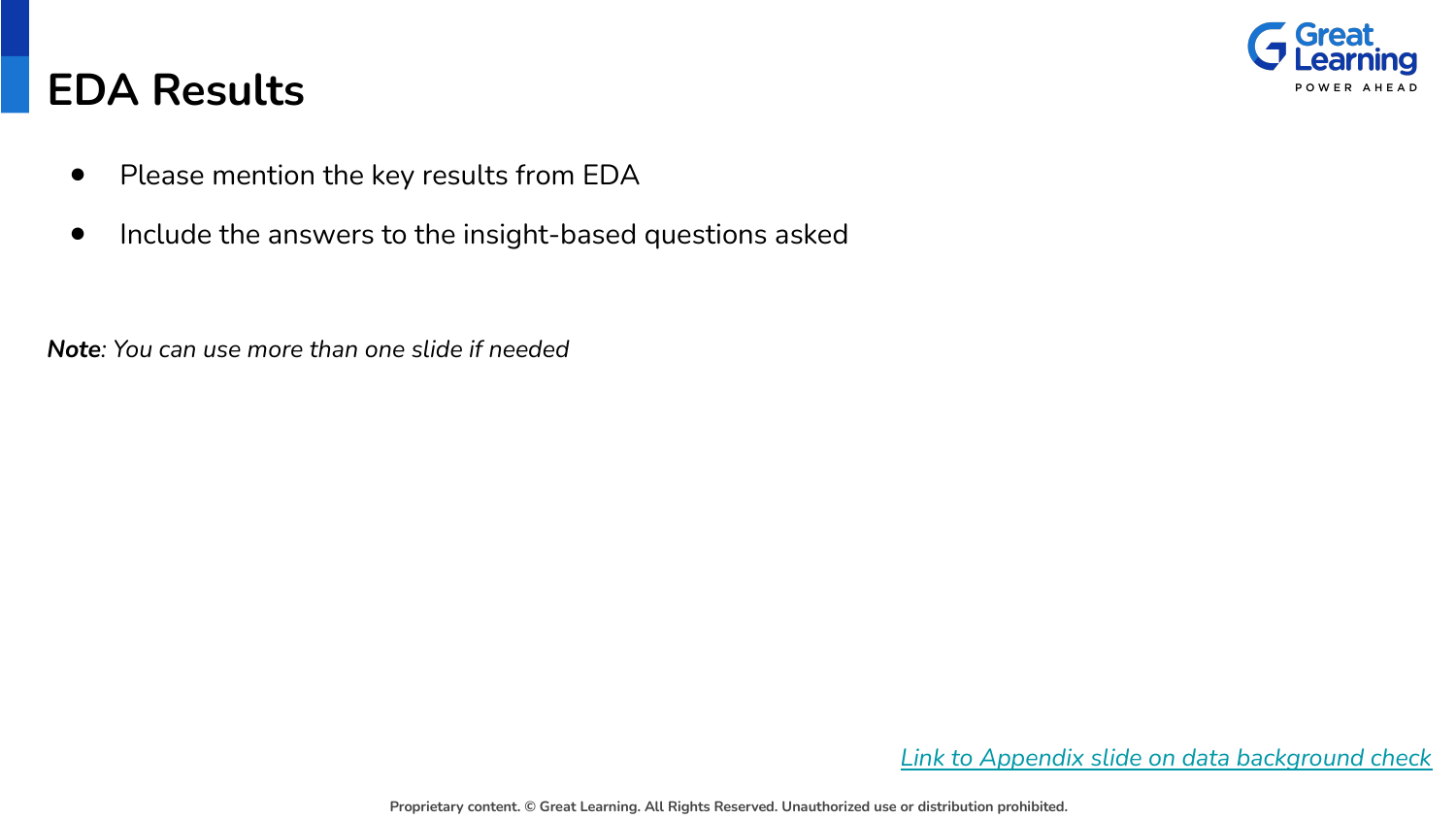

# EDA Results
Please mention the key results from EDA
Include the answers to the insight-based questions asked

Note: You can use more than one slide if needed
Link to Appendix slide on data background check